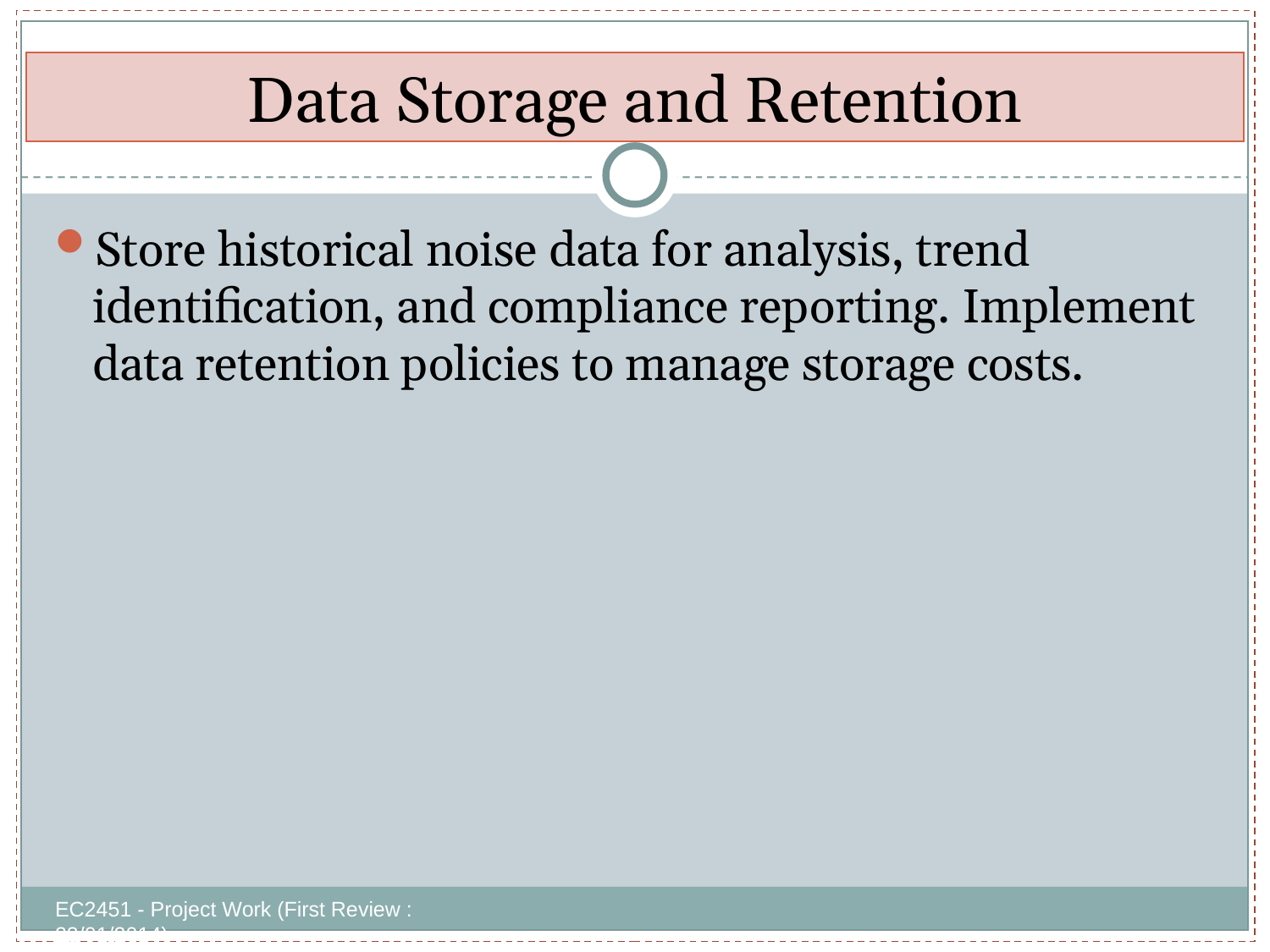

Data Storage and Retention
# Store historical noise data for analysis, trend identification, and compliance reporting. Implement data retention policies to manage storage costs.
EC2451 - Project Work (First Review : 23/01/2014)